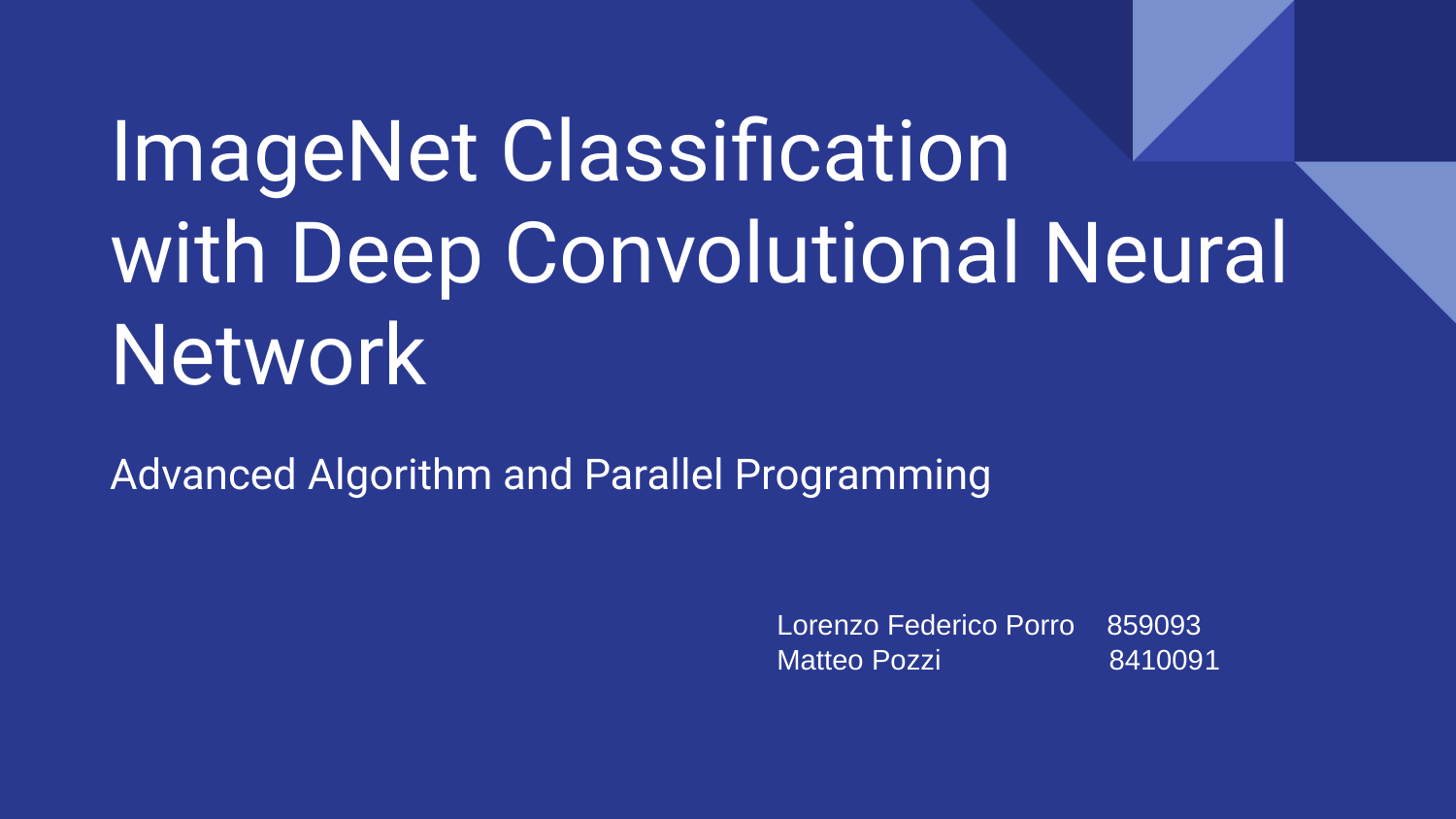

# ImageNet Classification
with Deep Convolutional Neural Network
Advanced Algorithm and Parallel Programming
Lorenzo Federico Porro    859093
Matteo Pozzi                     8410091